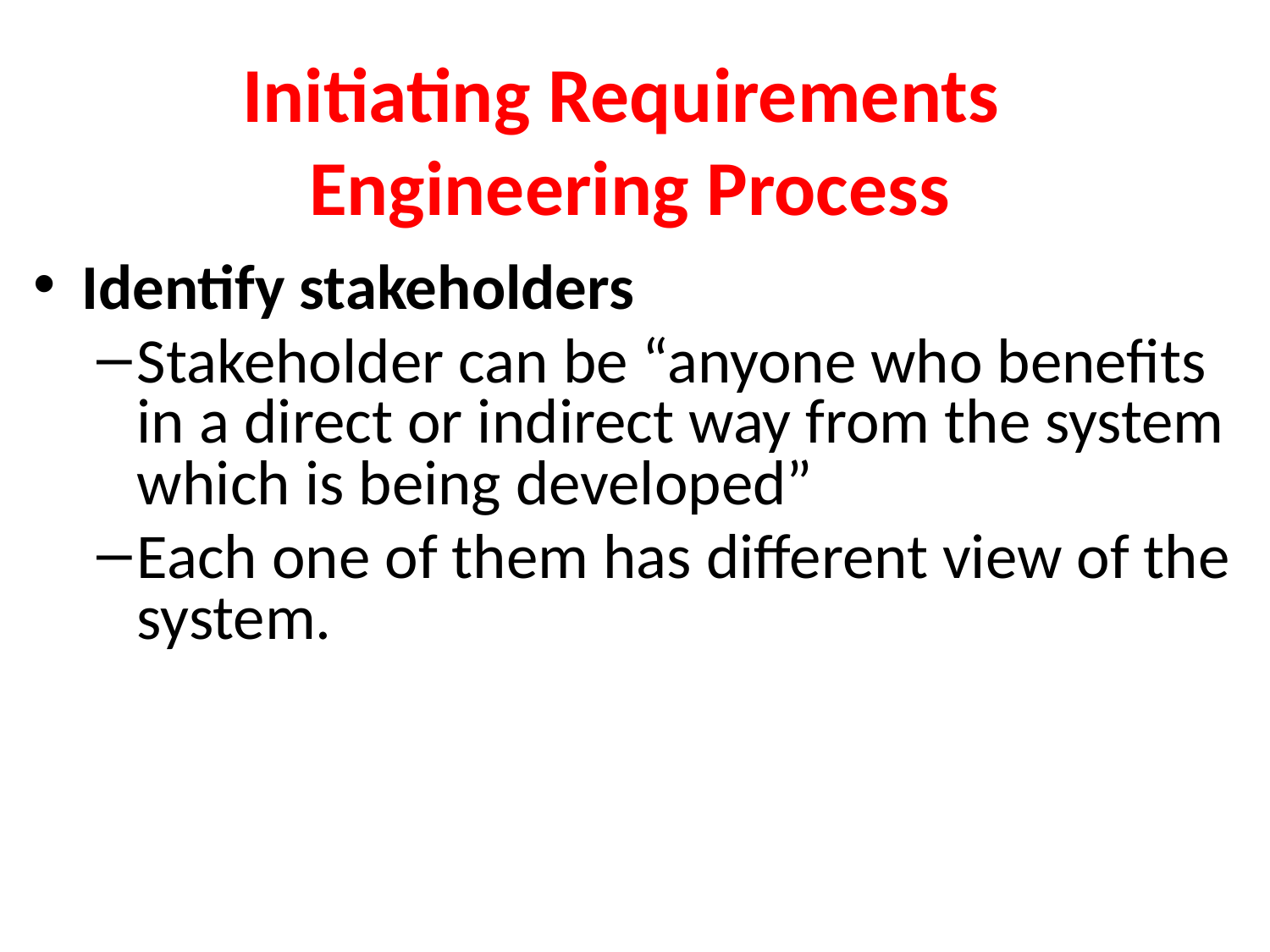

# Initiating Requirements Engineering Process
Identify stakeholders
Stakeholder can be “anyone who benefits in a direct or indirect way from the system which is being developed”
Each one of them has different view of the system.